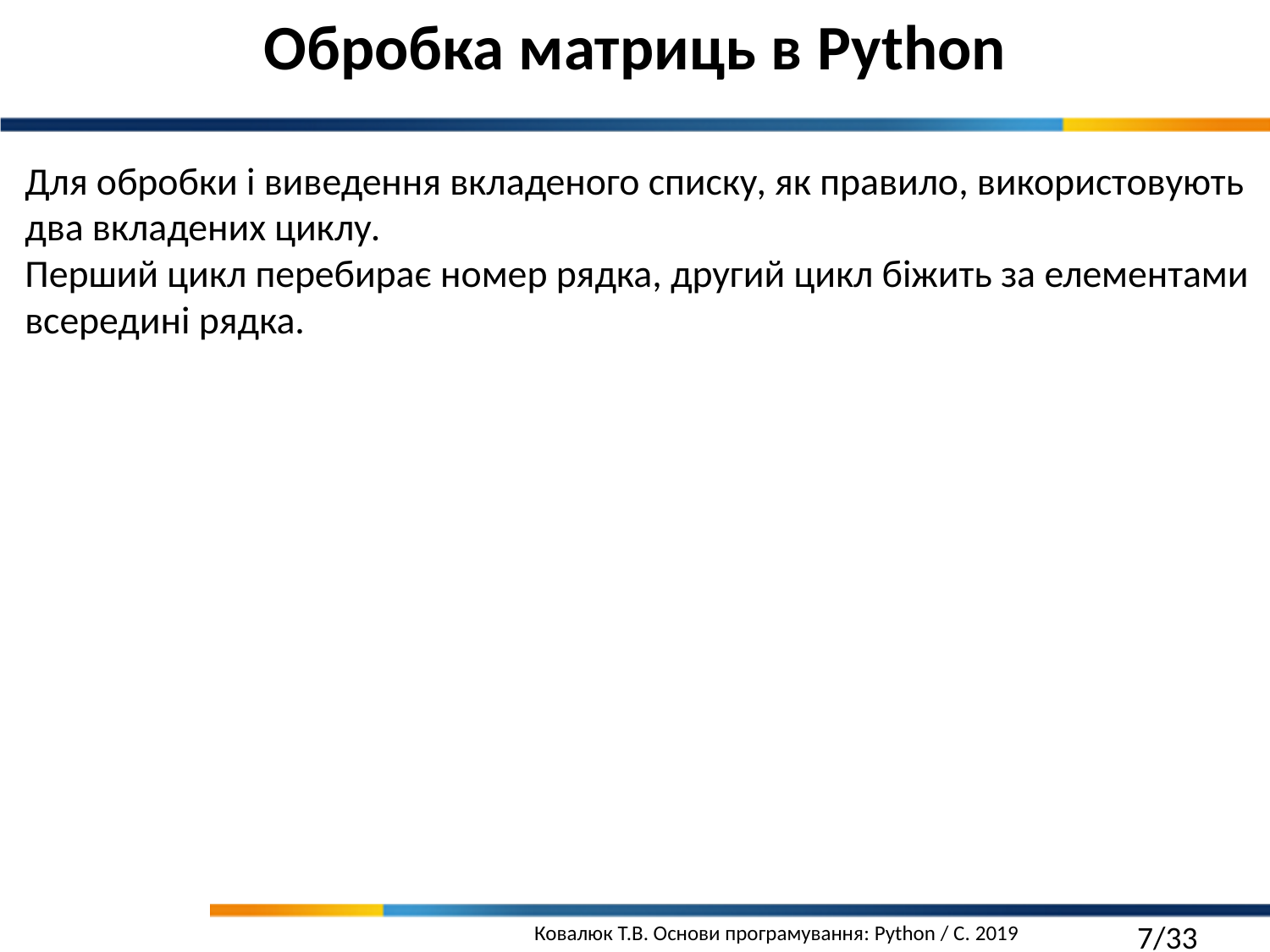

Обробка матриць в Python
Для обробки і виведення вкладеного списку, як правило, використовують два вкладених циклу.
Перший цикл перебирає номер рядка, другий цикл біжить за елементами всередині рядка.